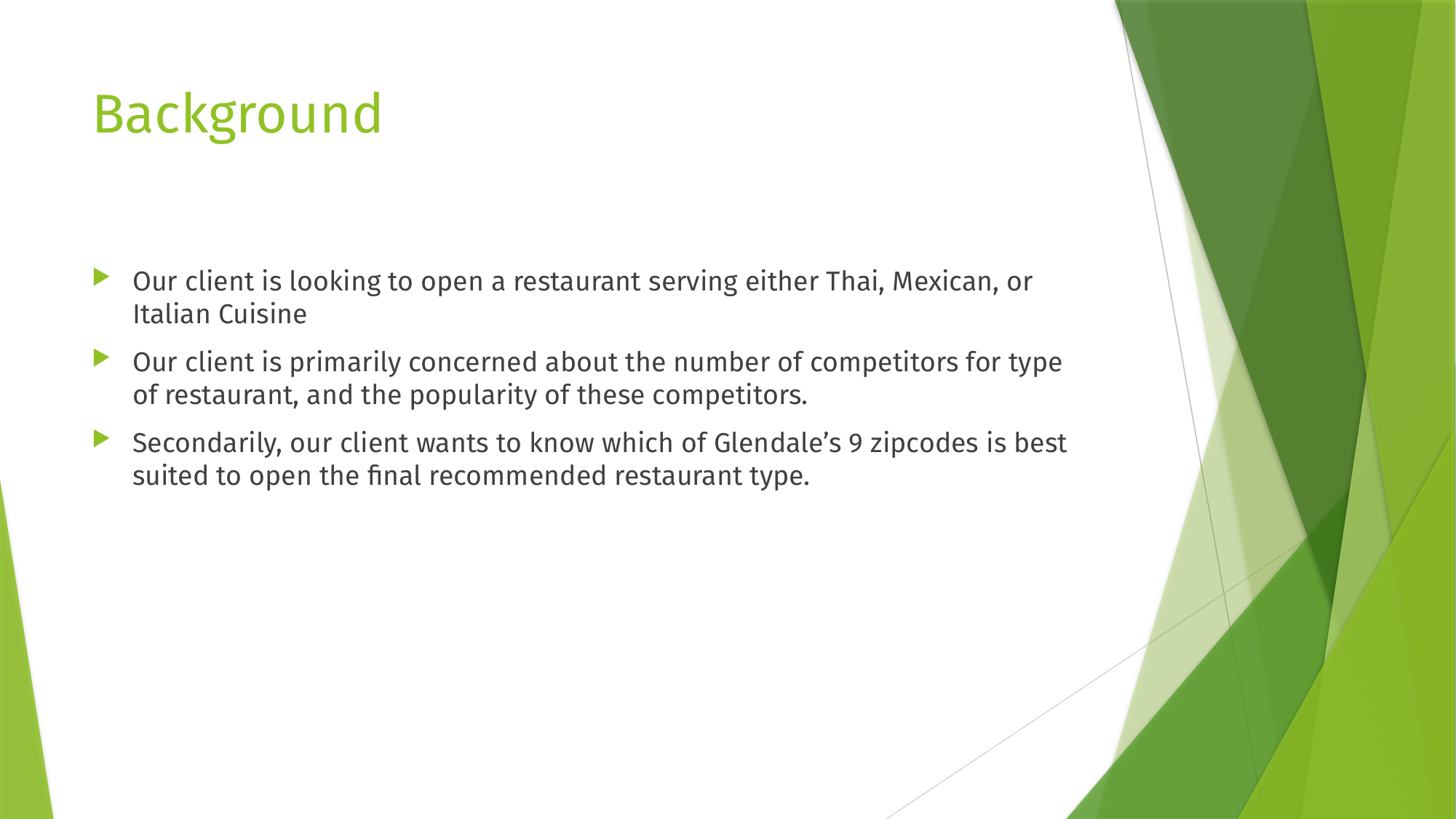

# Background
Our client is looking to open a restaurant serving either Thai, Mexican, or Italian Cuisine
Our client is primarily concerned about the number of competitors for type of restaurant, and the popularity of these competitors.
Secondarily, our client wants to know which of Glendale’s 9 zipcodes is best suited to open the final recommended restaurant type.